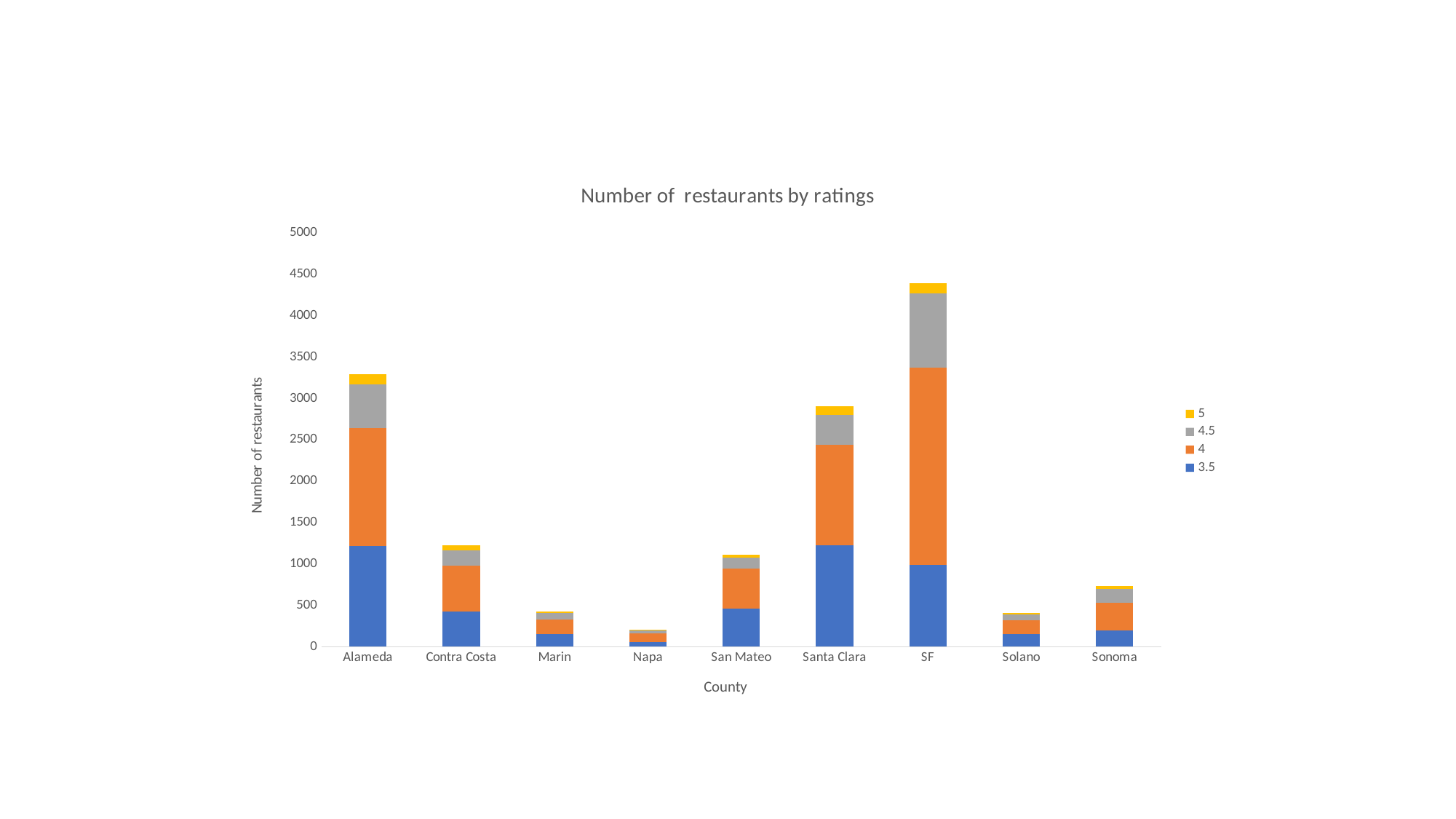

### Chart: Number of  restaurants by ratings

| Category | 3.5 | 4 | 4.5 | 5 |
|---|---|---|---|---|
| Alameda | 1220.0 | 1420.0 | 531.0 | 119.0 |
| Contra Costa | 430.0 | 551.0 | 186.0 | 56.0 |
| Marin | 155.0 | 177.0 | 75.0 | 18.0 |
| Napa | 60.0 | 104.0 | 31.0 | 12.0 |
| San Mateo | 458.0 | 485.0 | 134.0 | 37.0 |
| Santa Clara | 1225.0 | 1214.0 | 366.0 | 101.0 |
| SF | 985.0 | 2386.0 | 899.0 | 119.0 |
| Solano | 152.0 | 164.0 | 76.0 | 15.0 |
| Sonoma | 196.0 | 332.0 | 174.0 | 29.0 |